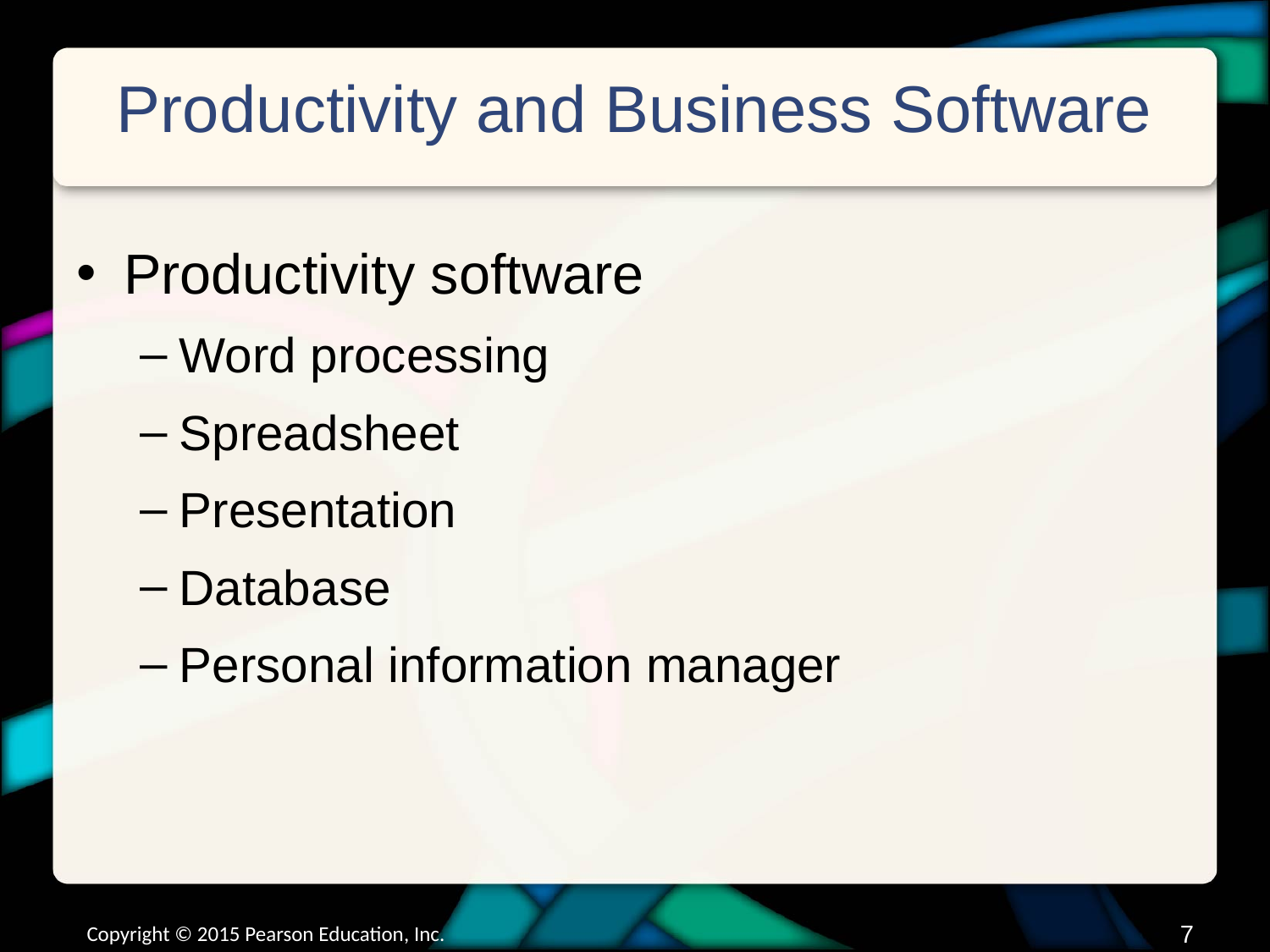

# Productivity and Business Software
Productivity software
Word processing
Spreadsheet
Presentation
Database
Personal information manager

Copyright © 2015 Pearson Education, Inc.
7